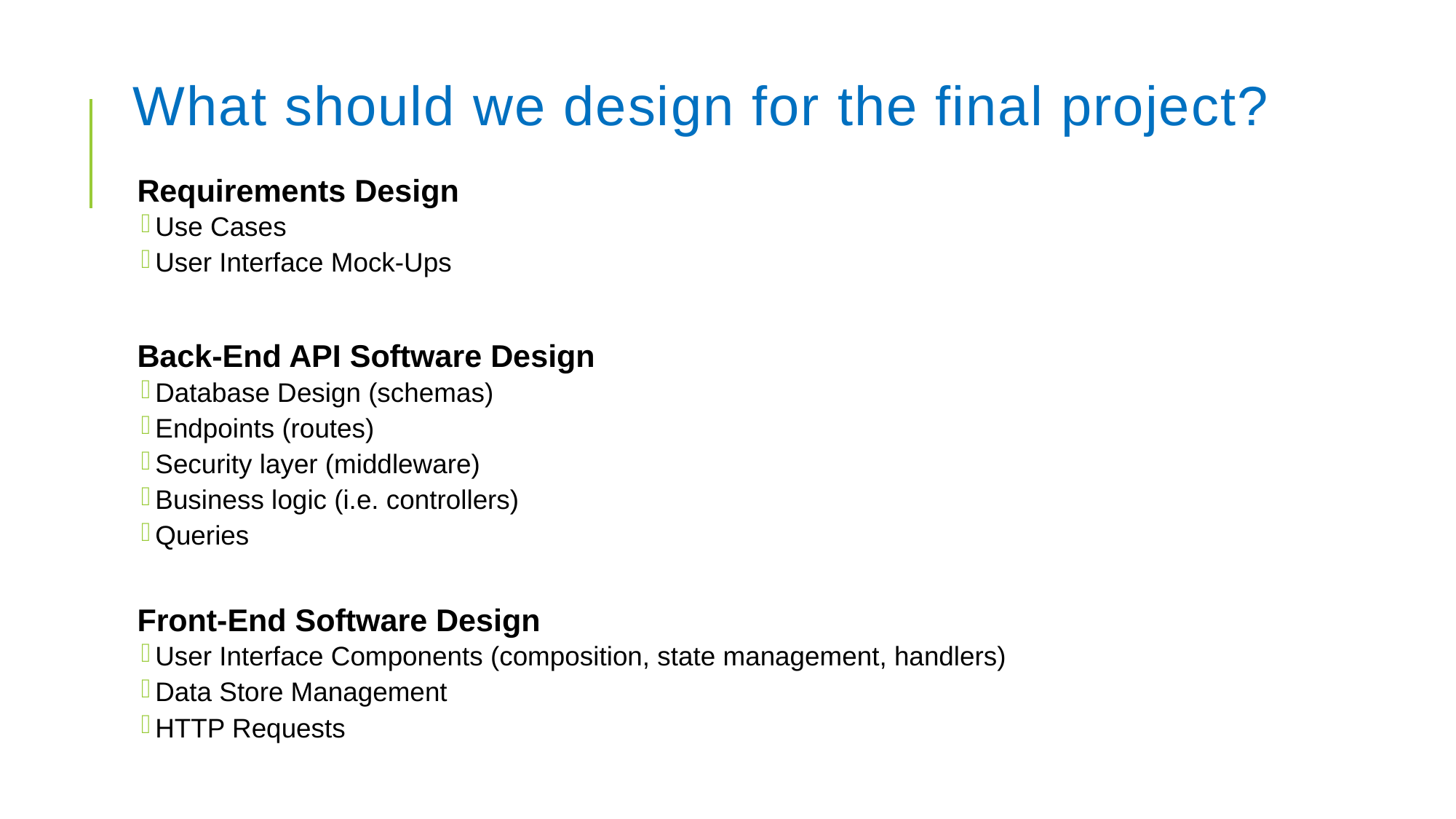

# What should we design for the final project?
Requirements Design
Use Cases
User Interface Mock-Ups

Back-End API Software Design
Database Design (schemas)
Endpoints (routes)
Security layer (middleware)
Business logic (i.e. controllers)
Queries

Front-End Software Design
User Interface Components (composition, state management, handlers)
Data Store Management
HTTP Requests